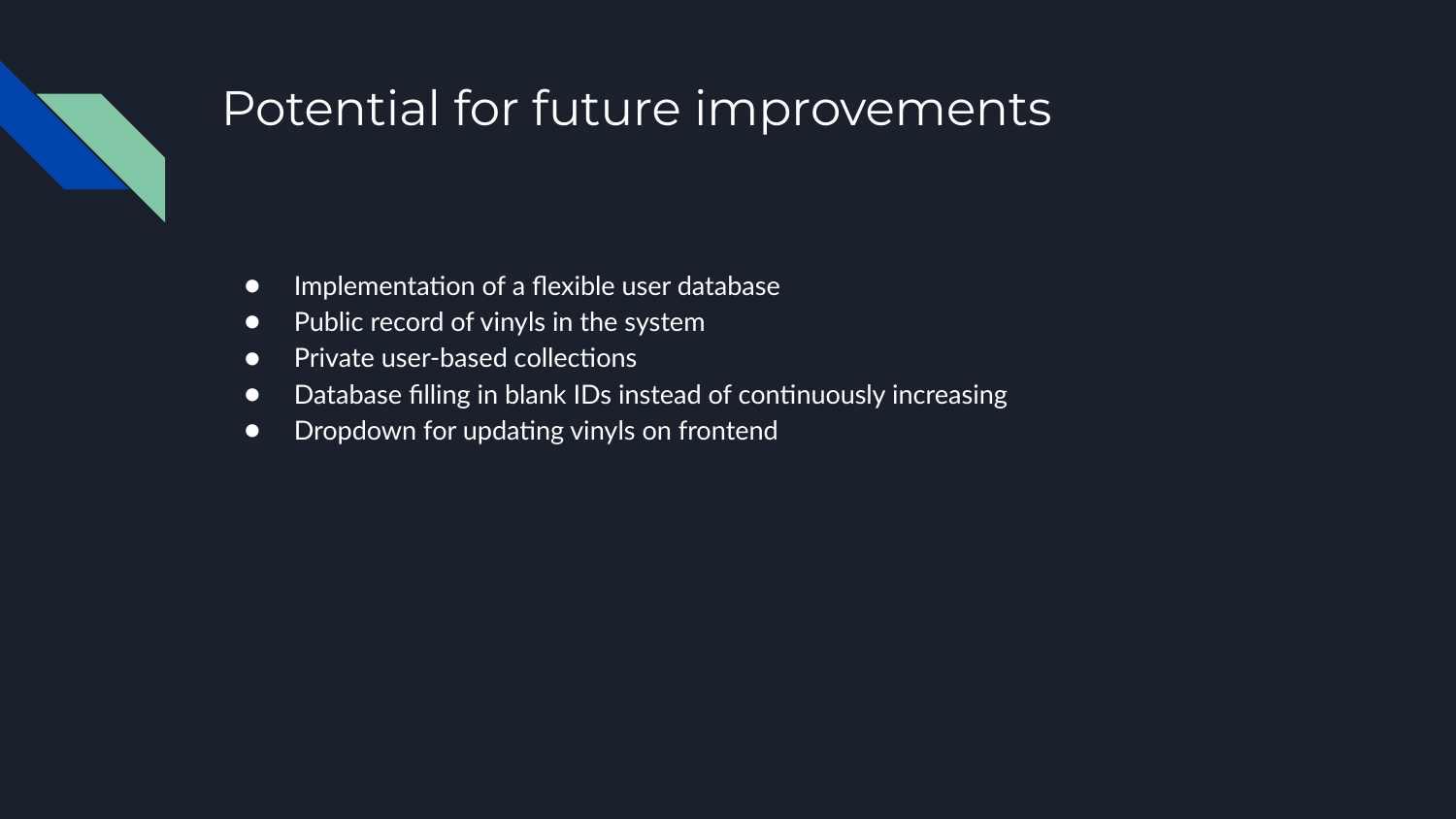

# Potential for future improvements
Implementation of a flexible user database
Public record of vinyls in the system
Private user-based collections
Database filling in blank IDs instead of continuously increasing
Dropdown for updating vinyls on frontend